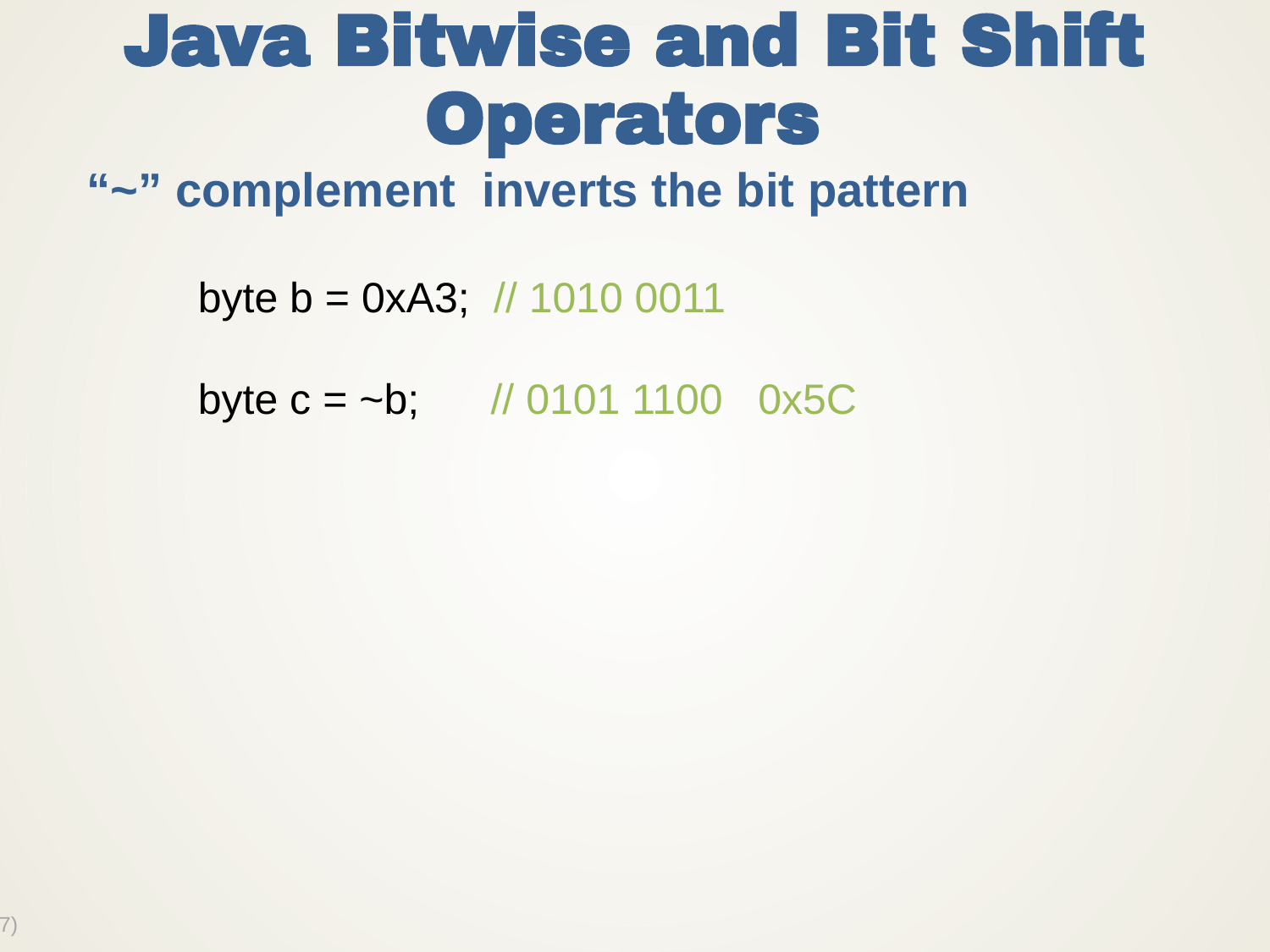

# Java Bitwise and Bit Shift Operators
“~” complement  inverts the bit pattern

byte b = 0xA3;  // 1010 0011

byte c = ~b;      // 0101 1100   0x5C